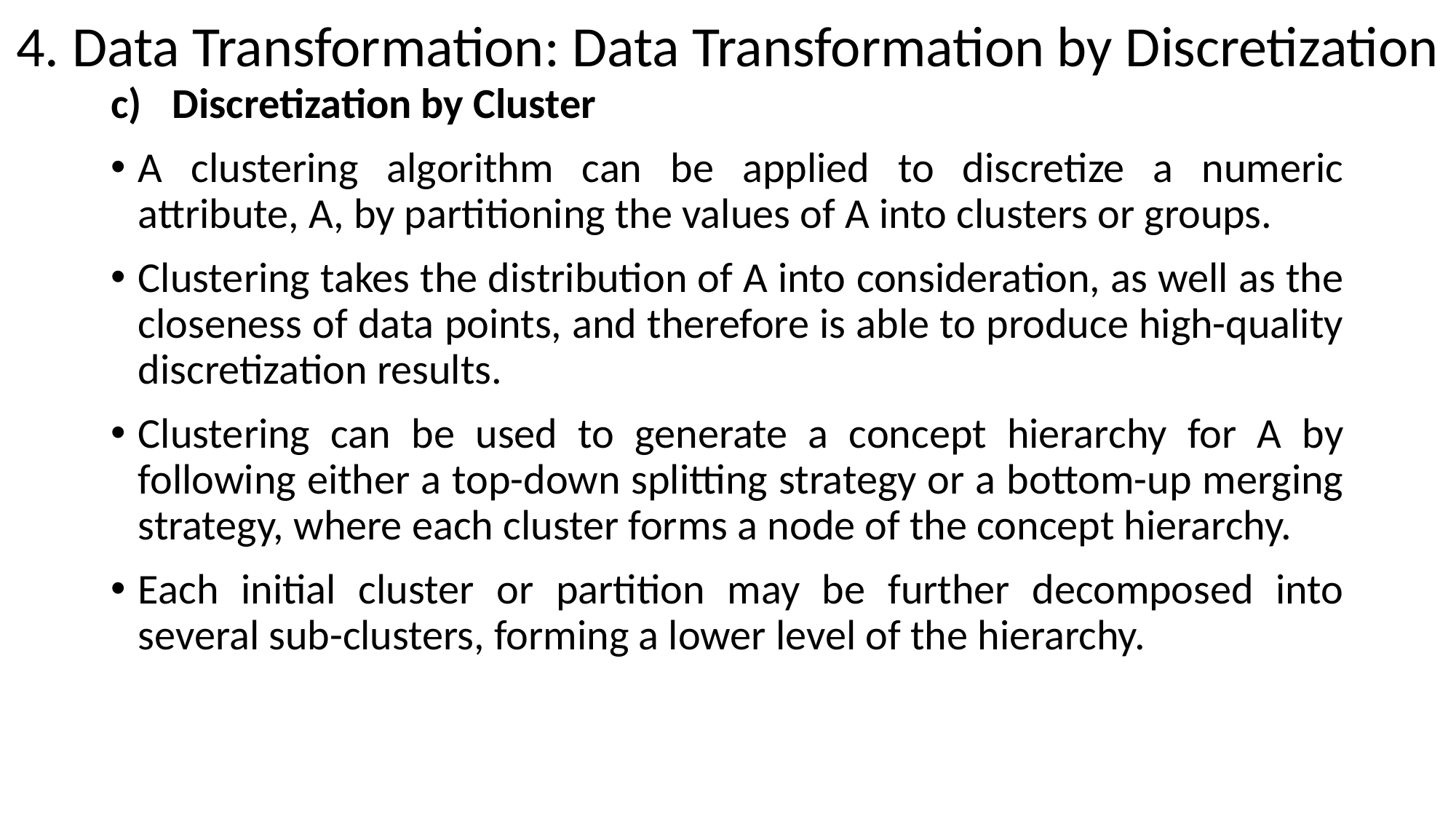

# 4. Data Transformation: Data Transformation by Discretization
Discretization by Cluster
A clustering algorithm can be applied to discretize a numeric attribute, A, by partitioning the values of A into clusters or groups.
Clustering takes the distribution of A into consideration, as well as the closeness of data points, and therefore is able to produce high-quality discretization results.
Clustering can be used to generate a concept hierarchy for A by following either a top-down splitting strategy or a bottom-up merging strategy, where each cluster forms a node of the concept hierarchy.
Each initial cluster or partition may be further decomposed into several sub-clusters, forming a lower level of the hierarchy.